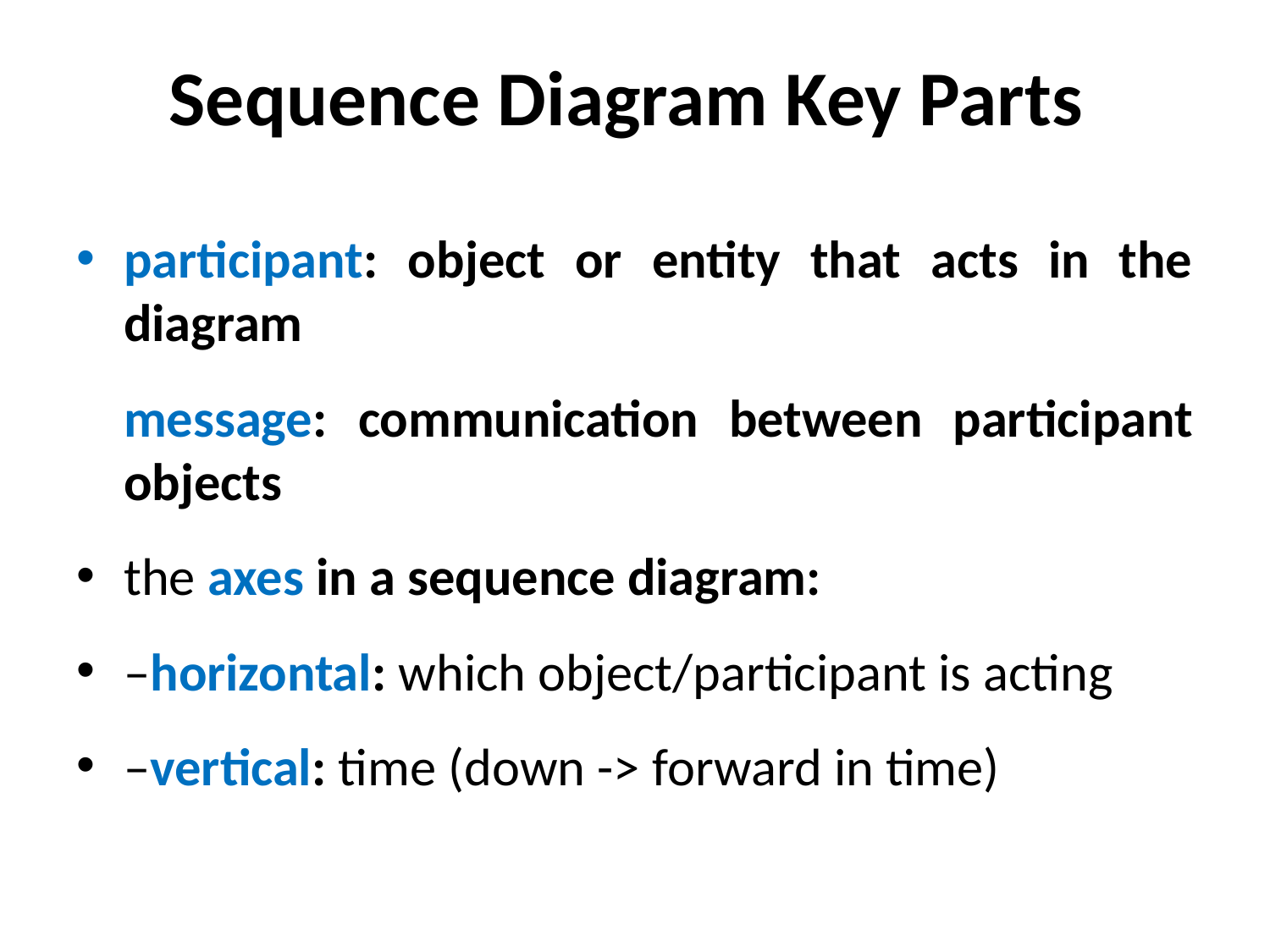

# Sequence Diagram Key Parts
participant: object or entity that acts in the diagram
	message: communication between participant objects
the axes in a sequence diagram:
–horizontal: which object/participant is acting
–vertical: time (down -> forward in time)